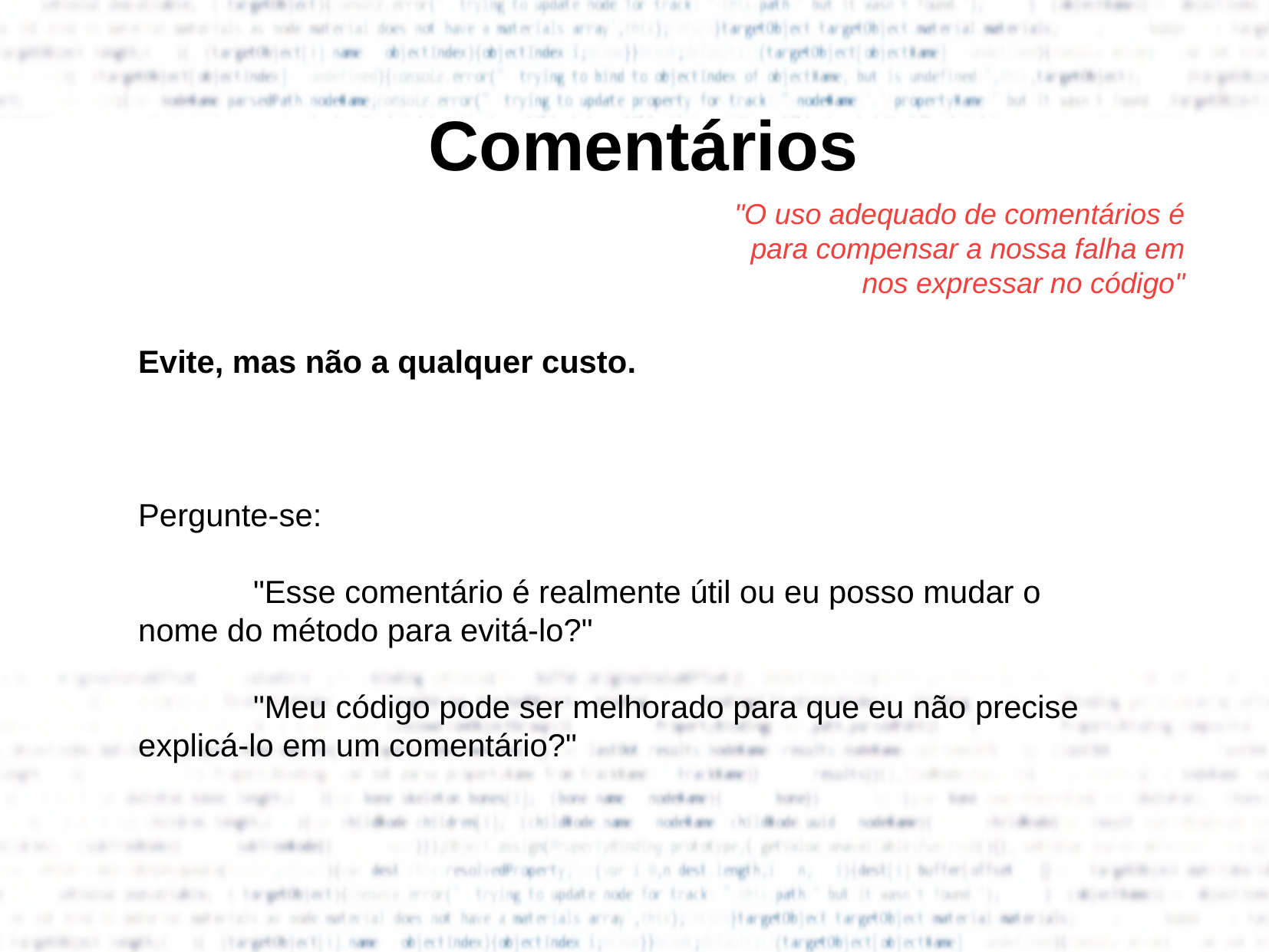

Comentários
"O uso adequado de comentários é para compensar a nossa falha em nos expressar no código"
Evite, mas não a qualquer custo.

Pergunte-se:

	"Esse comentário é realmente útil ou eu posso mudar o nome do método para evitá-lo?"

	"Meu código pode ser melhorado para que eu não precise explicá-lo em um comentário?"